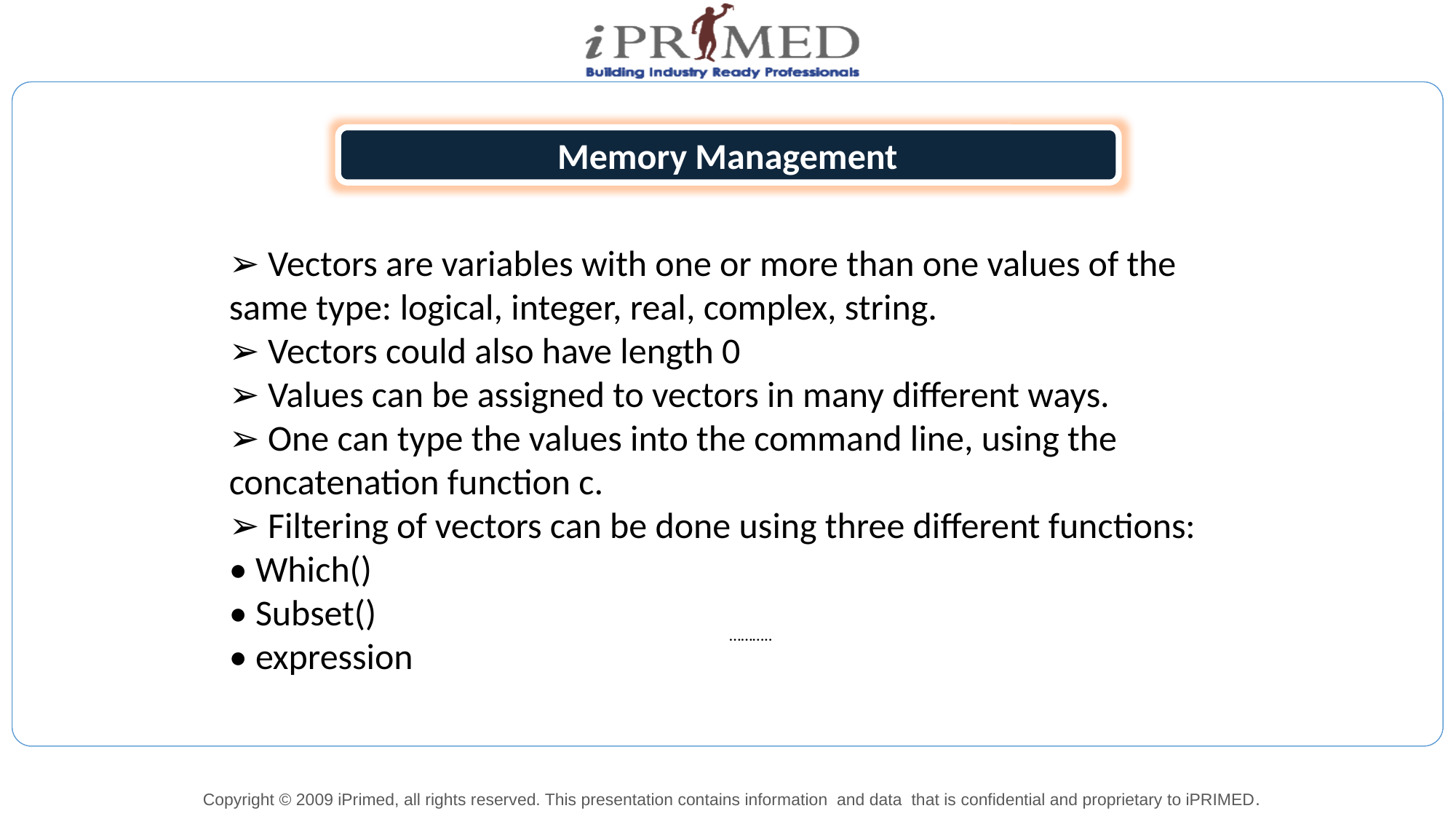

Memory Management

➢ Vectors are variables with one or more than one values of the same type: logical, integer, real, complex, string.
➢ Vectors could also have length 0
➢ Values can be assigned to vectors in many different ways.
➢ One can type the values into the command line, using the concatenation function c.
➢ Filtering of vectors can be done using three different functions:
• Which()
• Subset()
• expression

………..